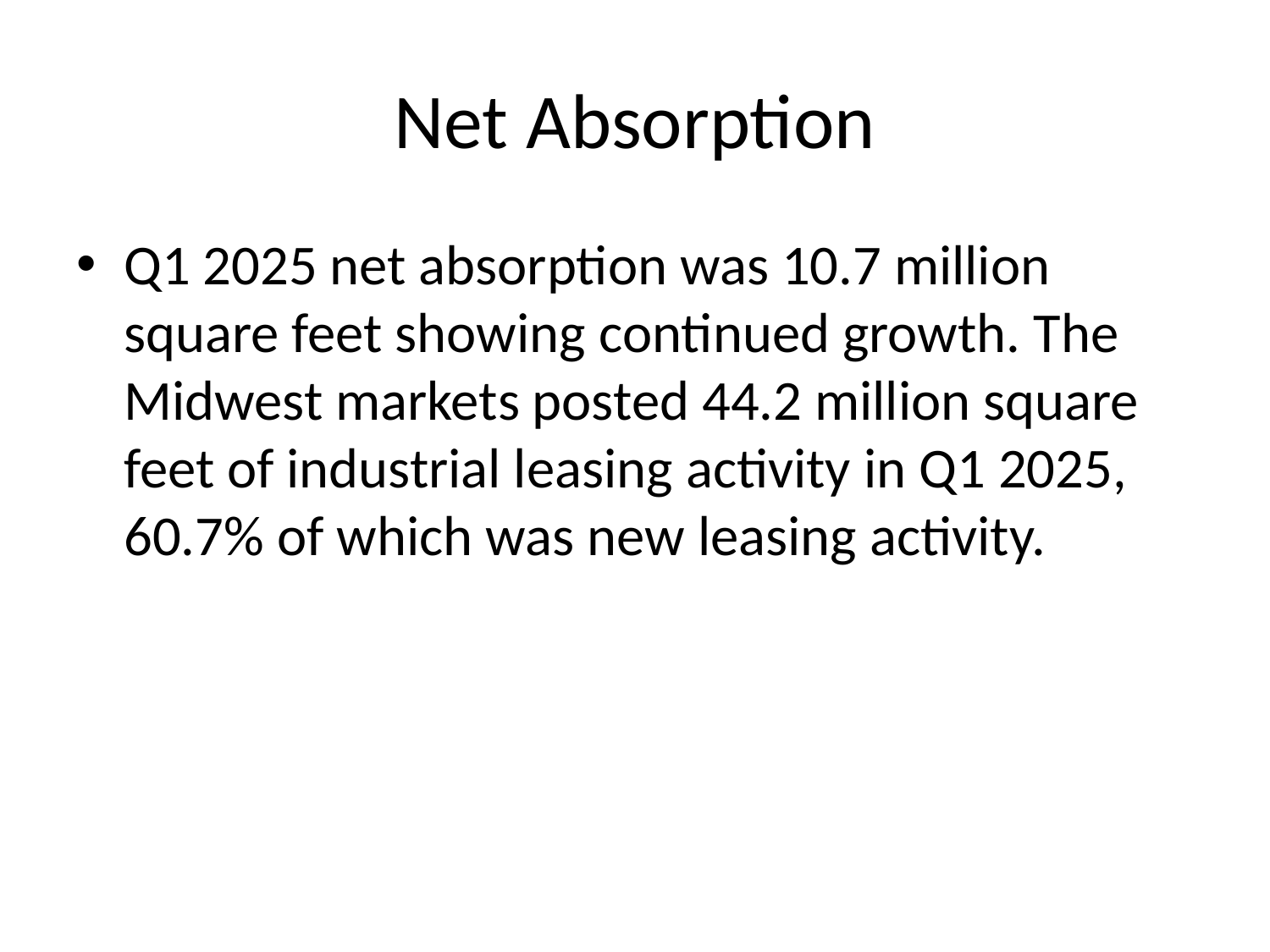

# Net Absorption
Q1 2025 net absorption was 10.7 million square feet showing continued growth. The Midwest markets posted 44.2 million square feet of industrial leasing activity in Q1 2025, 60.7% of which was new leasing activity.